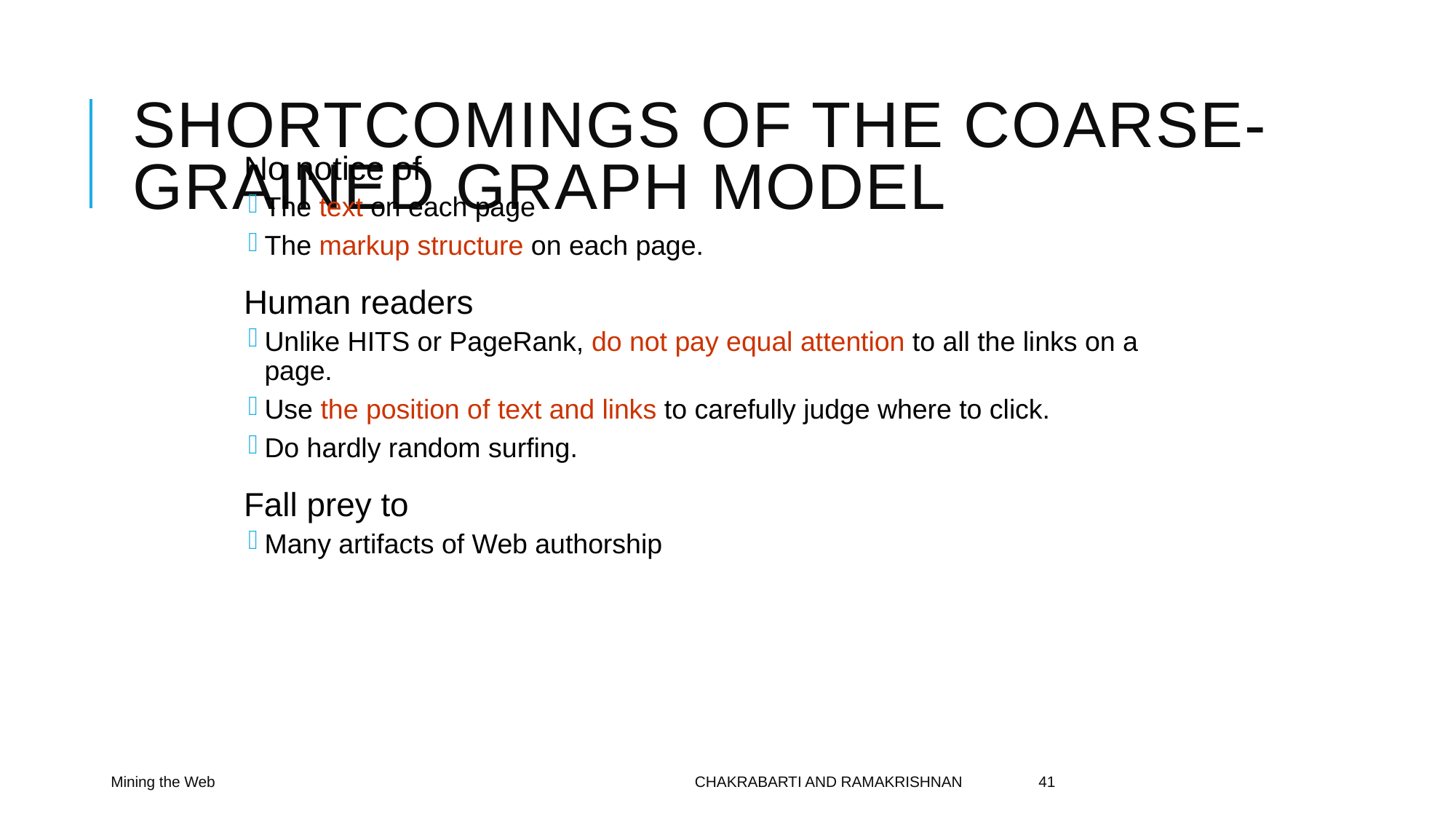

# Shortcomings of the coarse-grained graph model
No notice of
The text on each page
The markup structure on each page.
Human readers
Unlike HITS or PageRank, do not pay equal attention to all the links on a page.
Use the position of text and links to carefully judge where to click.
Do hardly random surfing.
Fall prey to
Many artifacts of Web authorship
Mining the Web
Chakrabarti and Ramakrishnan
41